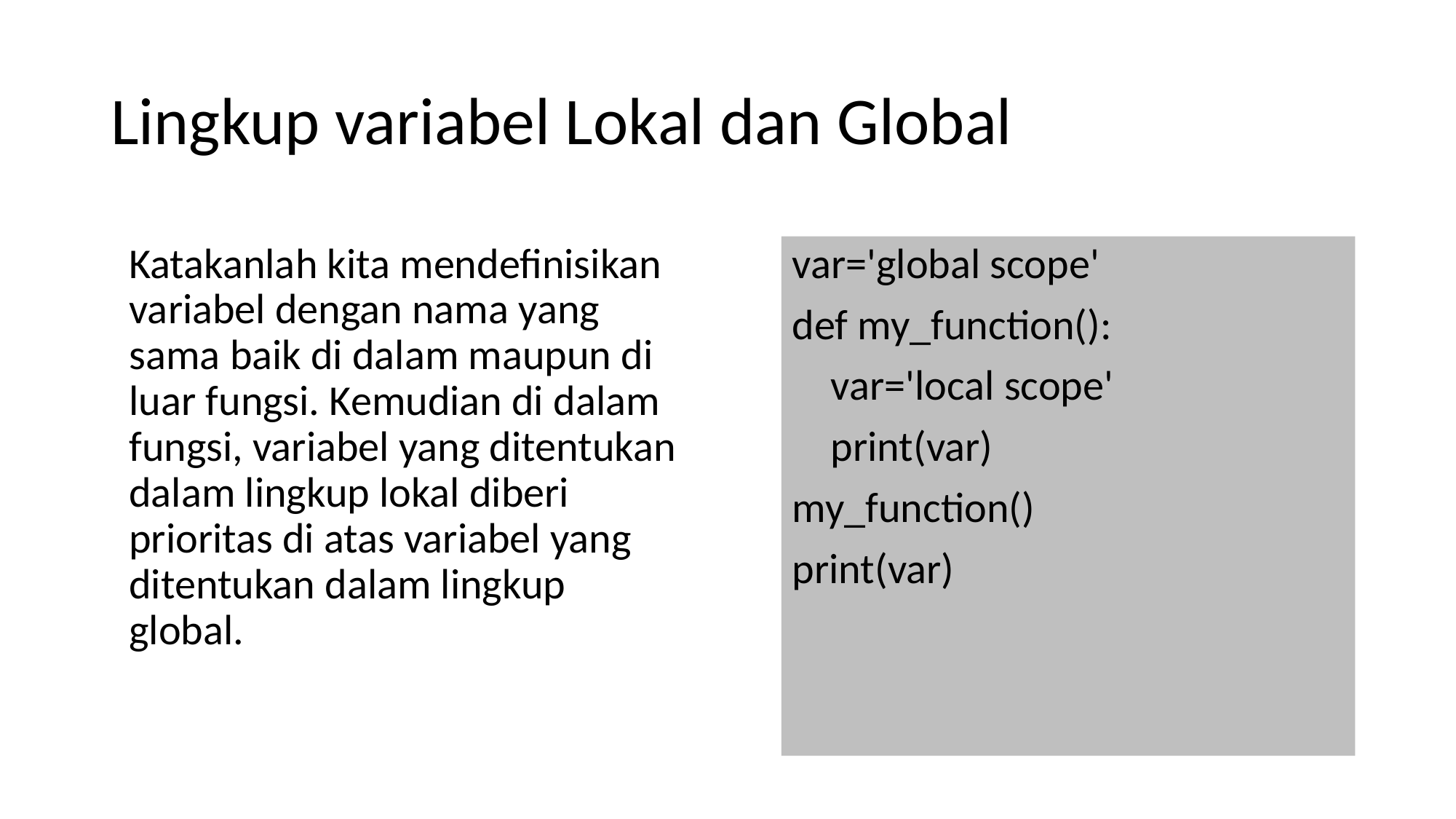

# Lingkup variabel Lokal dan Global
Katakanlah kita mendefinisikan variabel dengan nama yang sama baik di dalam maupun di luar fungsi. Kemudian di dalam fungsi, variabel yang ditentukan dalam lingkup lokal diberi prioritas di atas variabel yang ditentukan dalam lingkup global.
var='global scope'
def my_function():
    var='local scope'
    print(var)
my_function()
print(var)